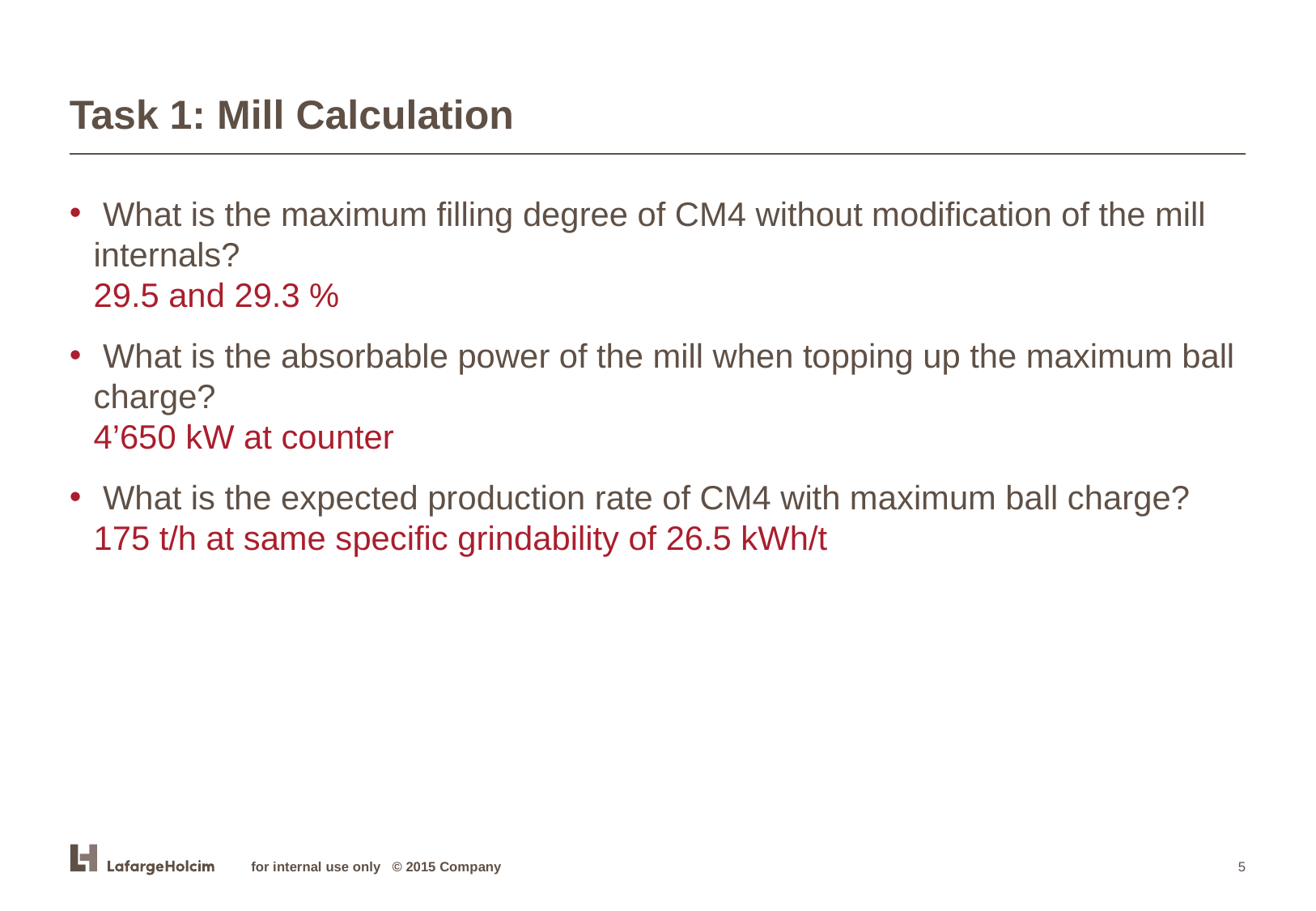

# Task 1: Mill Calculation
 What is the maximum filling degree of CM4 without modification of the mill internals?
29.5 and 29.3 %
 What is the absorbable power of the mill when topping up the maximum ball charge?
4’650 kW at counter
 What is the expected production rate of CM4 with maximum ball charge?
175 t/h at same specific grindability of 26.5 kWh/t
for internal use only   © 2015 Company
5